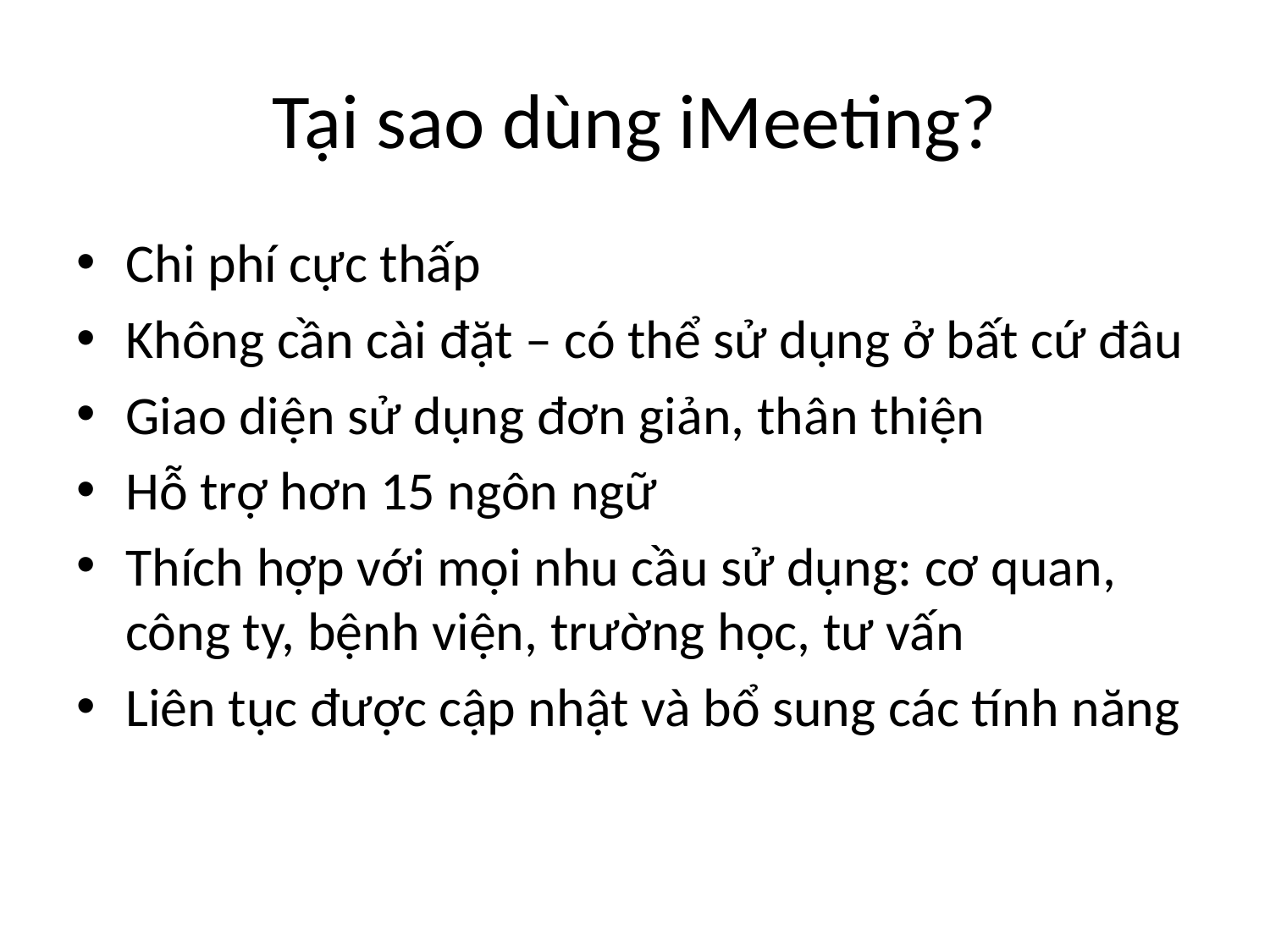

# Tại sao dùng iMeeting?
Chi phí cực thấp
Không cần cài đặt – có thể sử dụng ở bất cứ đâu
Giao diện sử dụng đơn giản, thân thiện
Hỗ trợ hơn 15 ngôn ngữ
Thích hợp với mọi nhu cầu sử dụng: cơ quan, công ty, bệnh viện, trường học, tư vấn
Liên tục được cập nhật và bổ sung các tính năng